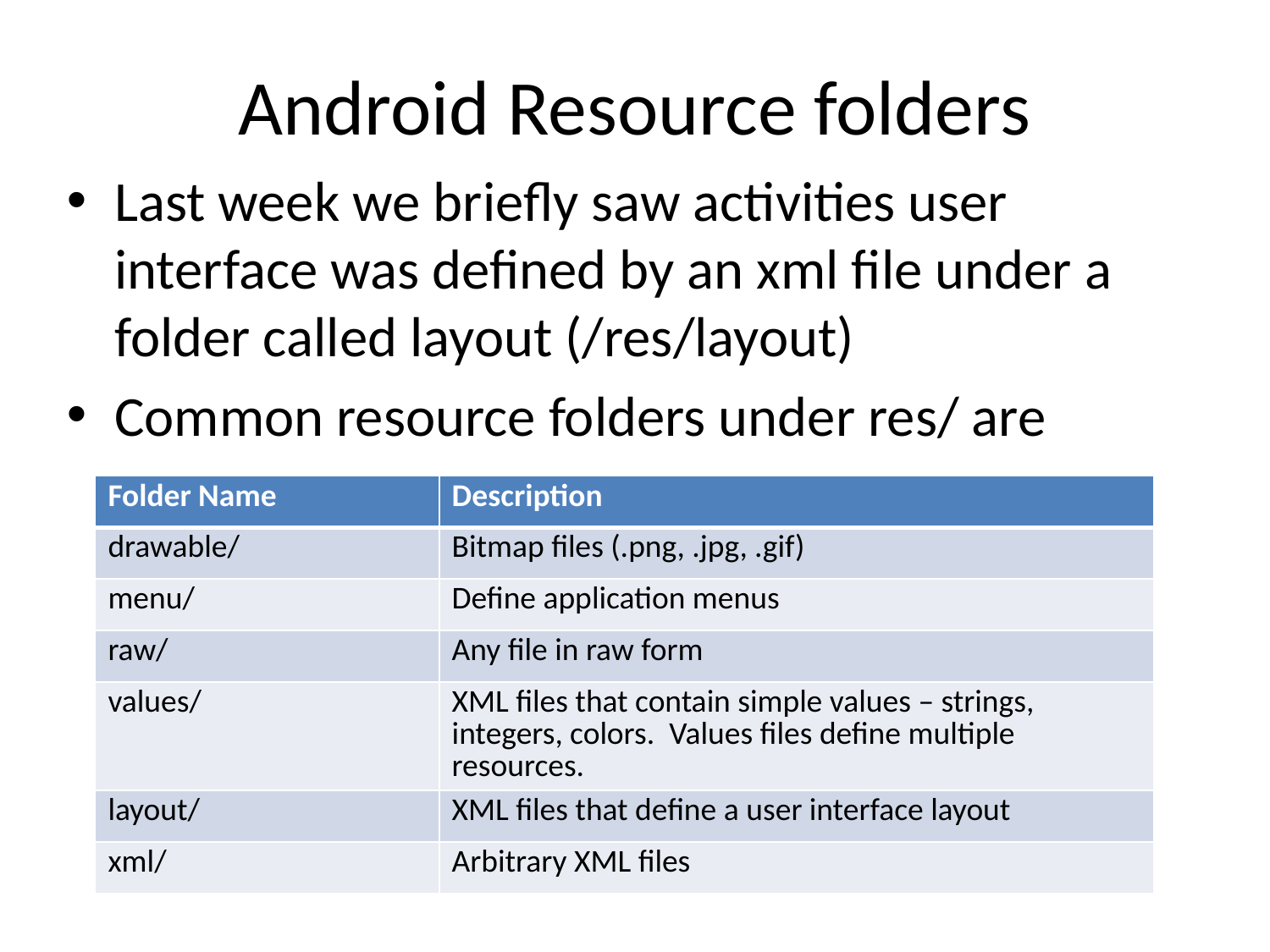

# Android Resource folders
Last week we briefly saw activities user interface was defined by an xml file under a folder called layout (/res/layout)
Common resource folders under res/ are

| Folder Name | Description |
| --- | --- |
| drawable/ | Bitmap files (.png, .jpg, .gif) |
| menu/ | Define application menus |
| raw/ | Any file in raw form |
| values/ | XML files that contain simple values – strings, integers, colors. Values files define multiple resources. |
| layout/ | XML files that define a user interface layout |
| xml/ | Arbitrary XML files |